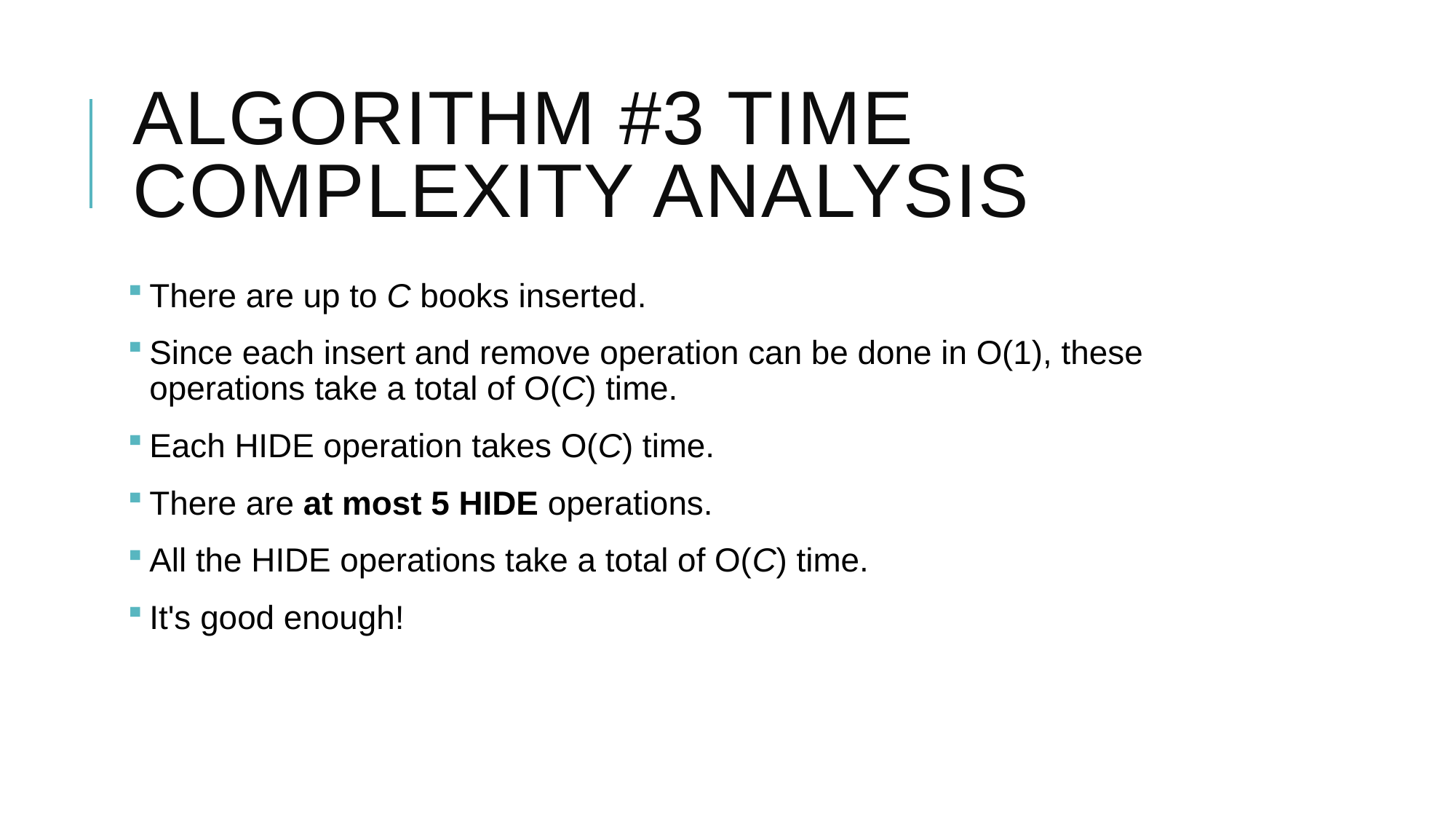

# Algorithm #3 Time Complexity analysis
There are up to C books inserted.
Since each insert and remove operation can be done in O(1), these operations take a total of O(C) time.
Each HIDE operation takes O(C) time.
There are at most 5 HIDE operations.
All the HIDE operations take a total of O(C) time.
It's good enough!